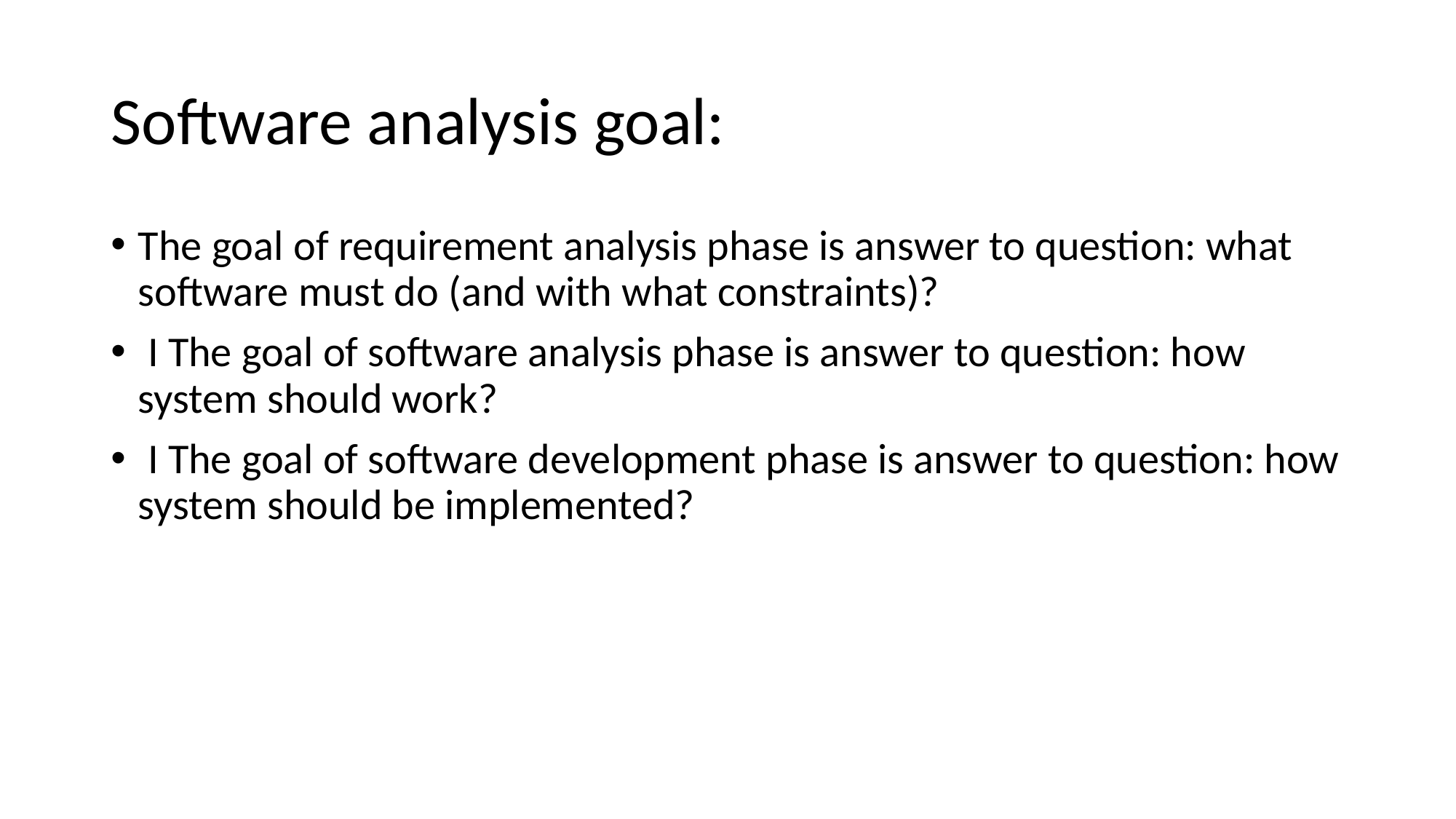

# Software analysis goal:
The goal of requirement analysis phase is answer to question: what software must do (and with what constraints)?
 I The goal of software analysis phase is answer to question: how system should work?
 I The goal of software development phase is answer to question: how system should be implemented?